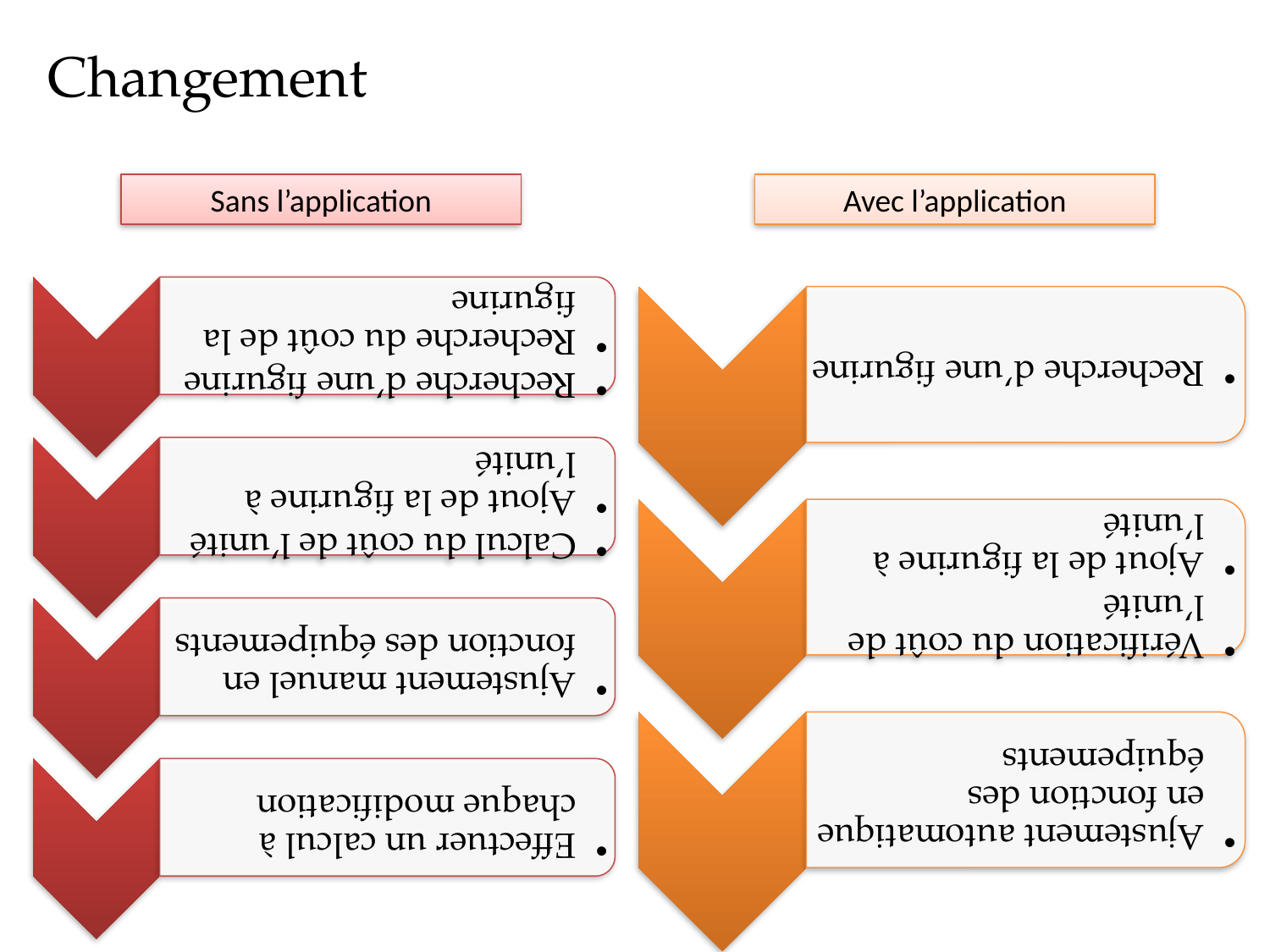

Changement
Avec l’application
Sans l’application

Recherche d’une figurine
Recherche du coût de la  figurine

Calcul du coût de l’unité
Ajout de la figurine à l’unité

Ajustement manuel en fonction des équipements

Effectuer un calcul à chaque modification

Recherche d’une figurine

Vérification du coût de l’unité
Ajout de la figurine à l’unité

Ajustement automatique en fonction des équipements